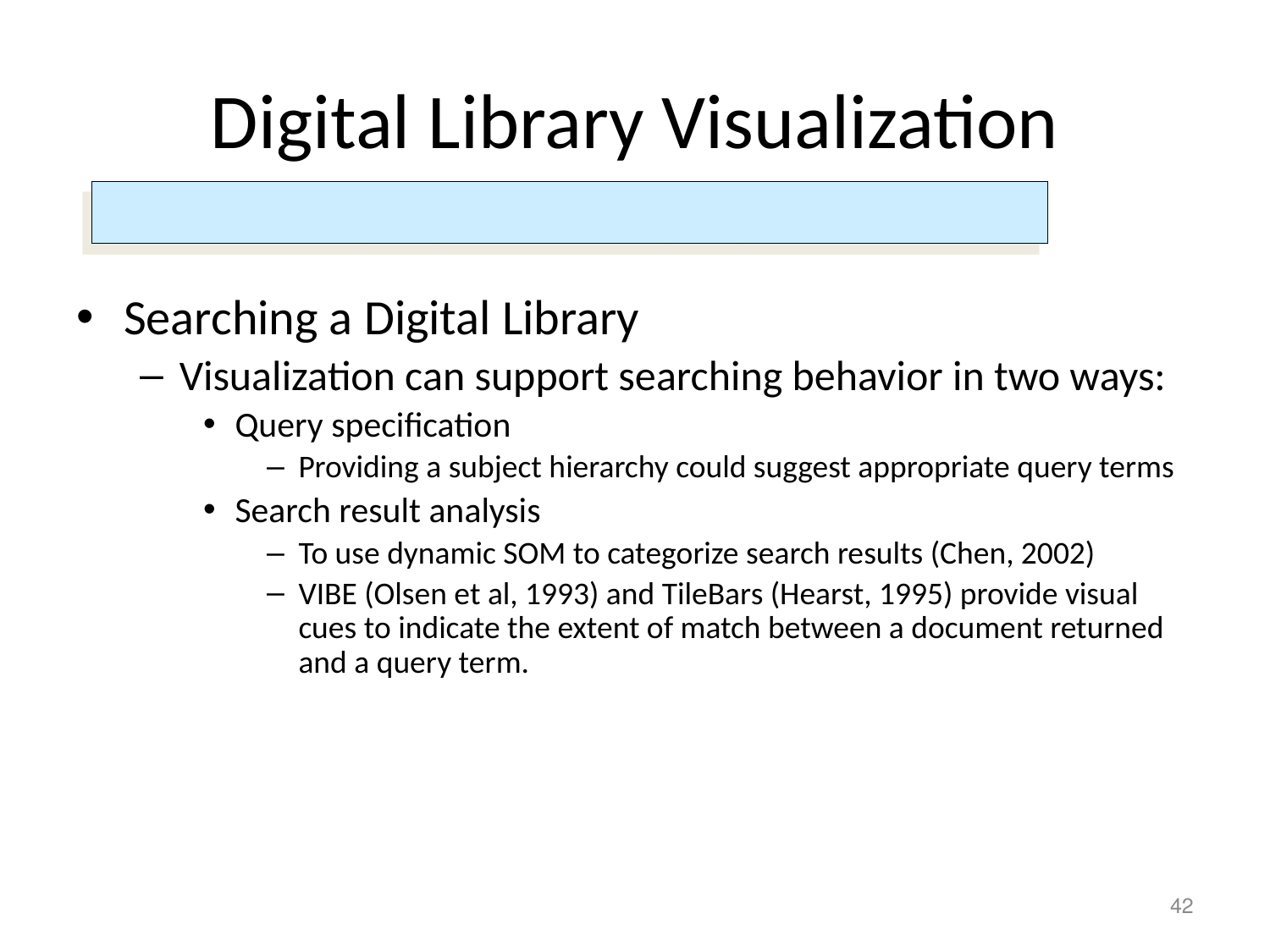

# Digital Library Visualization
Searching a Digital Library
Visualization can support searching behavior in two ways:
Query specification
Providing a subject hierarchy could suggest appropriate query terms
Search result analysis
To use dynamic SOM to categorize search results (Chen, 2002)
VIBE (Olsen et al, 1993) and TileBars (Hearst, 1995) provide visual cues to indicate the extent of match between a document returned and a query term.
42